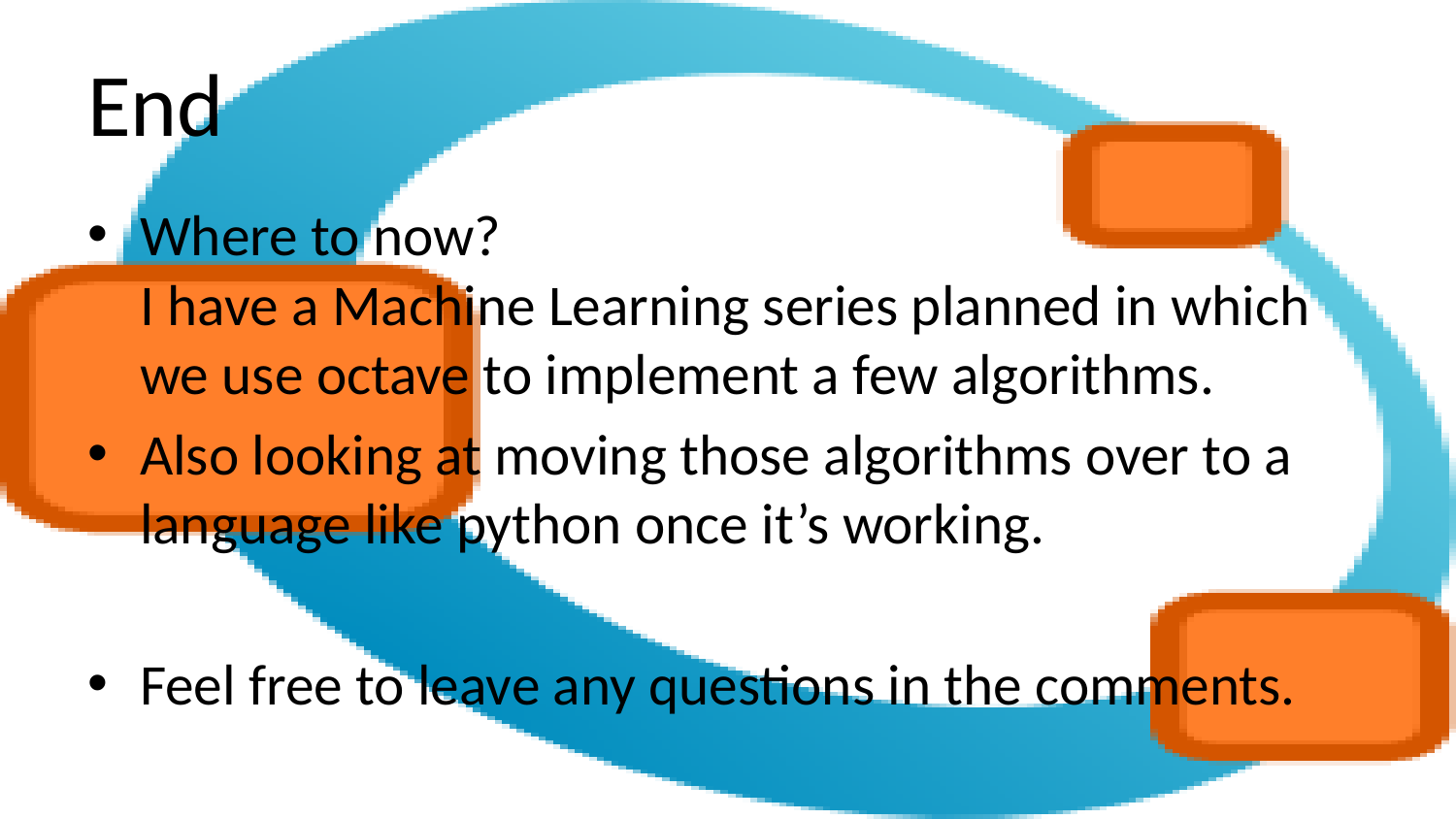

# End
Where to now?
I have a Machine Learning series planned in which we use octave to implement a few algorithms.
Also looking at moving those algorithms over to a language like python once it’s working.

Feel free to leave any questions in the comments.